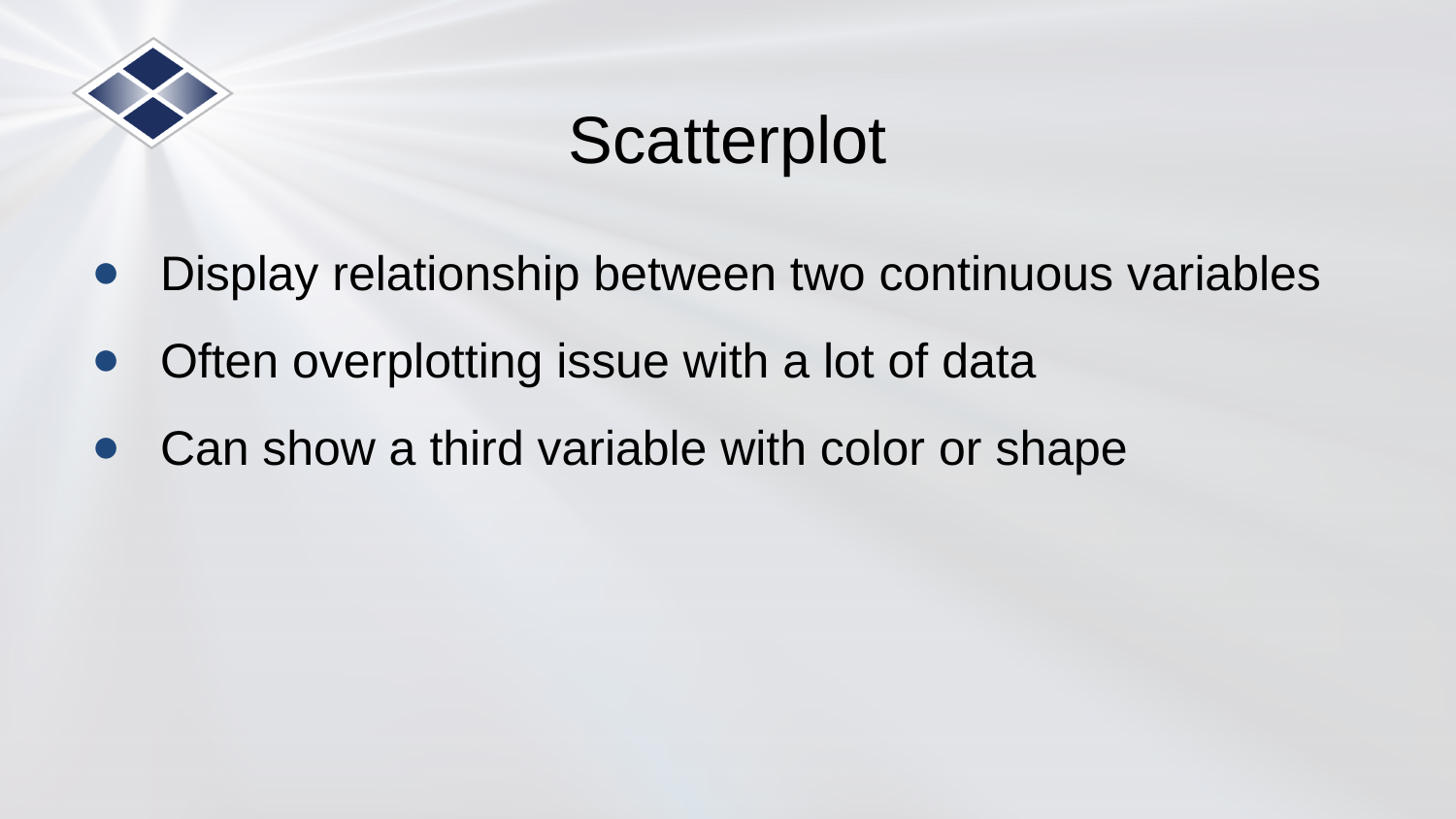

# Scatterplot
Display relationship between two continuous variables
Often overplotting issue with a lot of data
Can show a third variable with color or shape